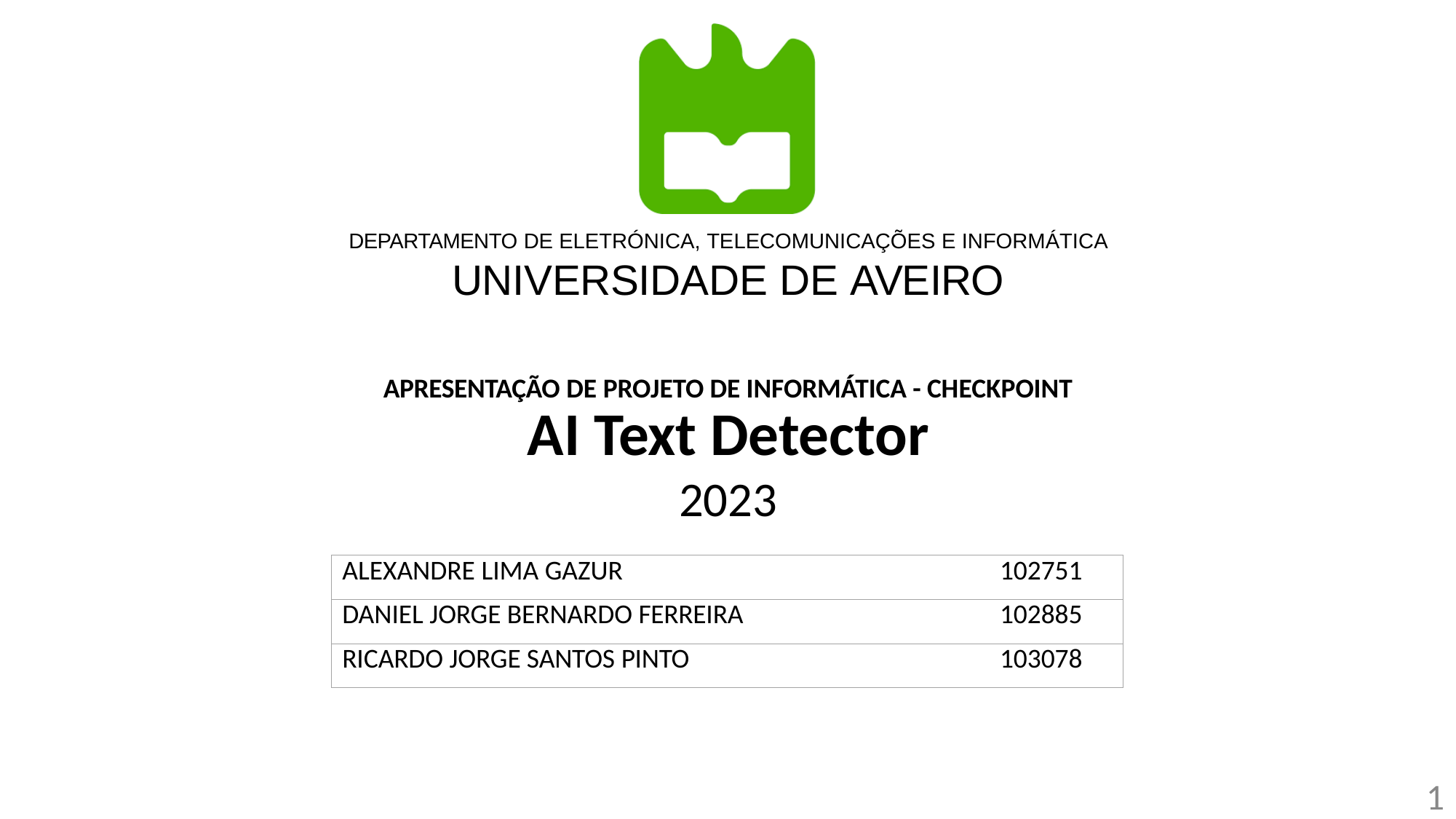

DEPARTAMENTO DE ELETRÓNICA, TELECOMUNICAÇÕES E INFORMÁTICA
UNIVERSIDADE DE AVEIRO

APRESENTAÇÃO DE PROJETO DE INFORMÁTICA - CHECKPOINT
AI Text Detector
2023
| ALEXANDRE LIMA GAZUR | 102751 |
| --- | --- |
| DANIEL JORGE BERNARDO FERREIRA | 102885 |
| RICARDO JORGE SANTOS PINTO | 103078 |
1